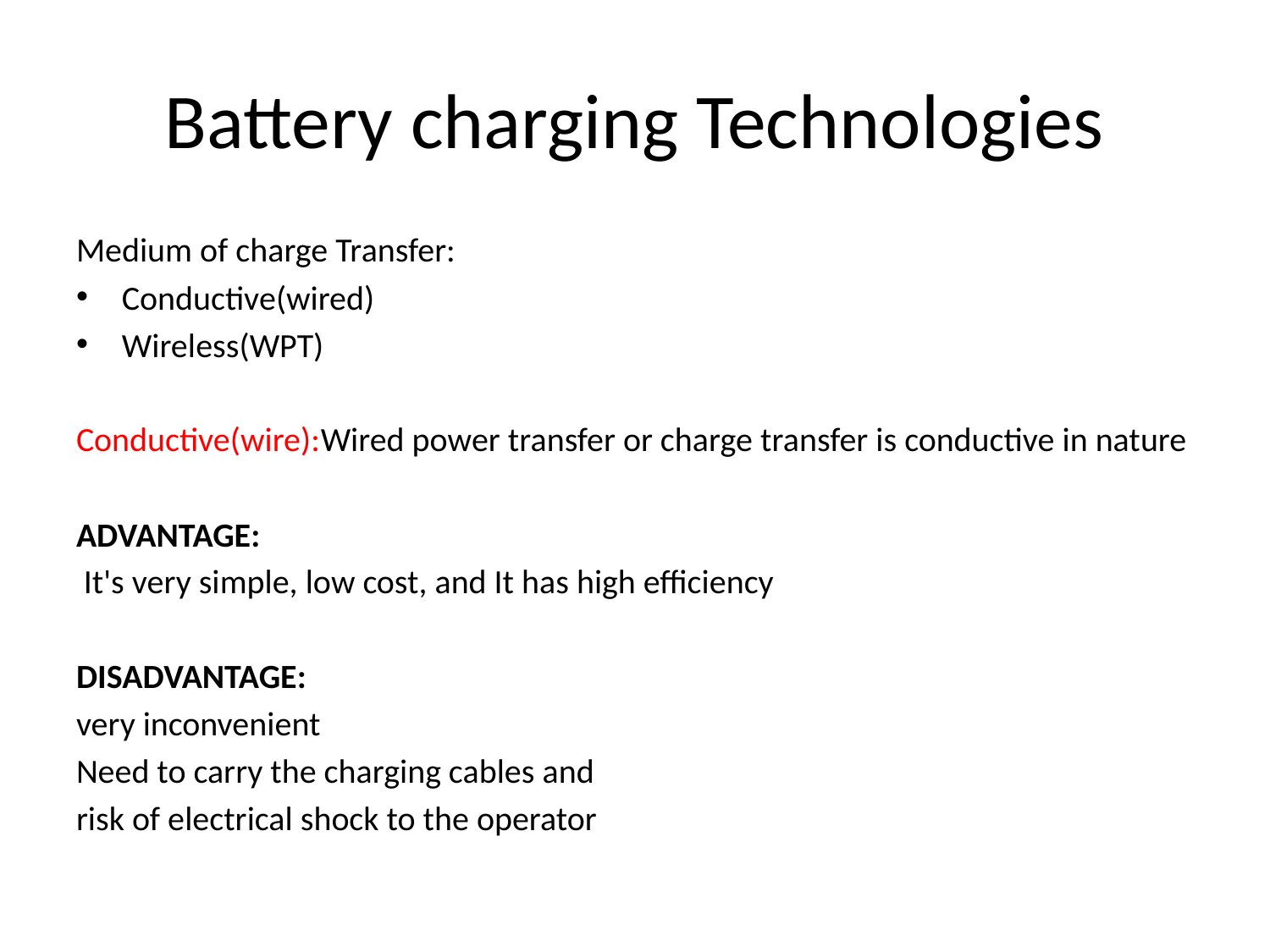

# Battery charging Technologies
Medium of charge Transfer:
Conductive(wired)
Wireless(WPT)

Conductive(wire):Wired power transfer or charge transfer is conductive in nature

ADVANTAGE:
 It's very simple, low cost, and It has high efficiency

DISADVANTAGE:
very inconvenient
Need to carry the charging cables and
risk of electrical shock to the operator